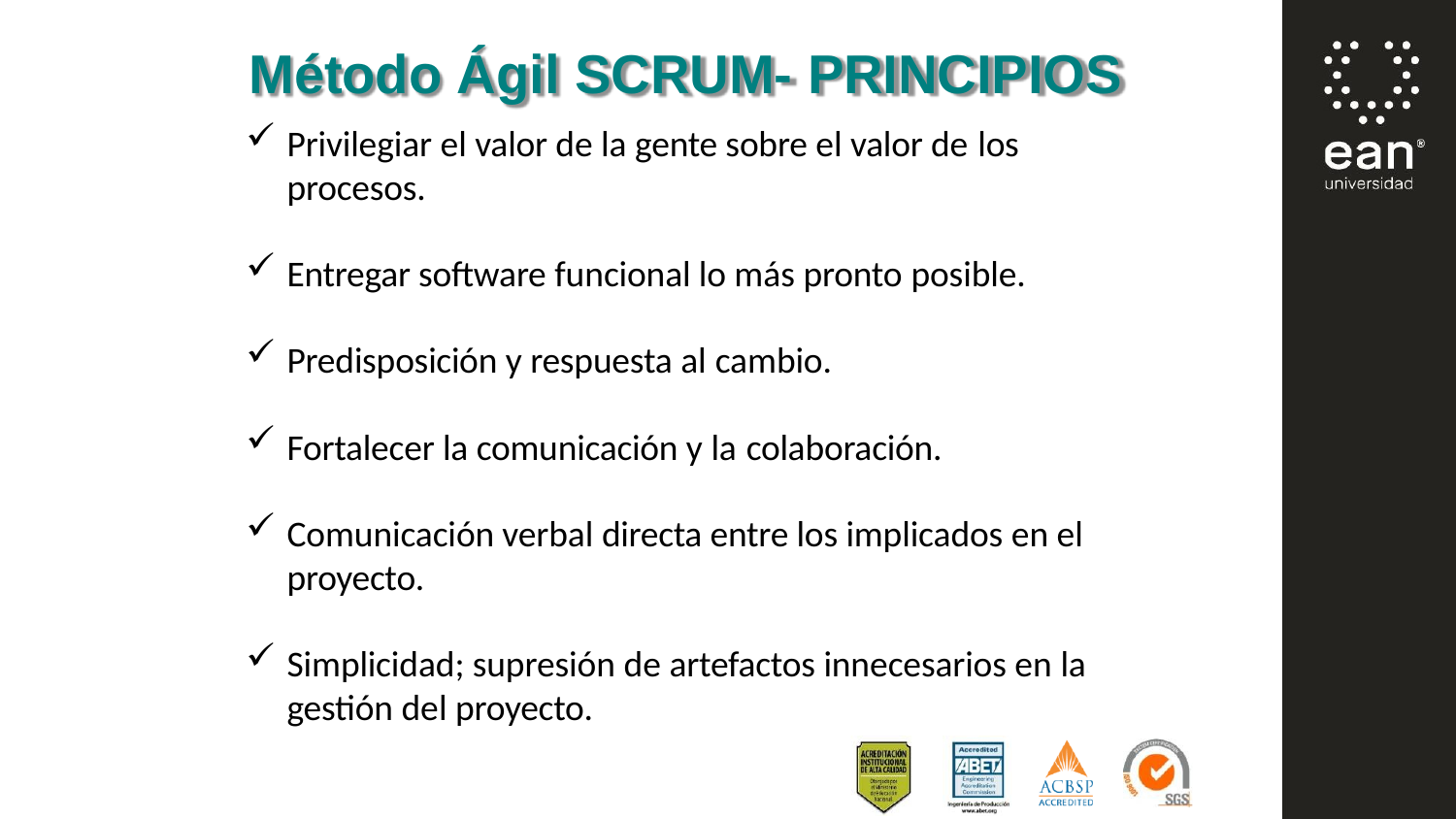

# Método Ágil SCRUM- PRINCIPIOS
Privilegiar el valor de la gente sobre el valor de los
procesos.

Entregar software funcional lo más pronto posible.

Predisposición y respuesta al cambio.

Fortalecer la comunicación y la colaboración.

Comunicación verbal directa entre los implicados en el  proyecto.

Simplicidad; supresión de artefactos innecesarios en la  gestión del proyecto.